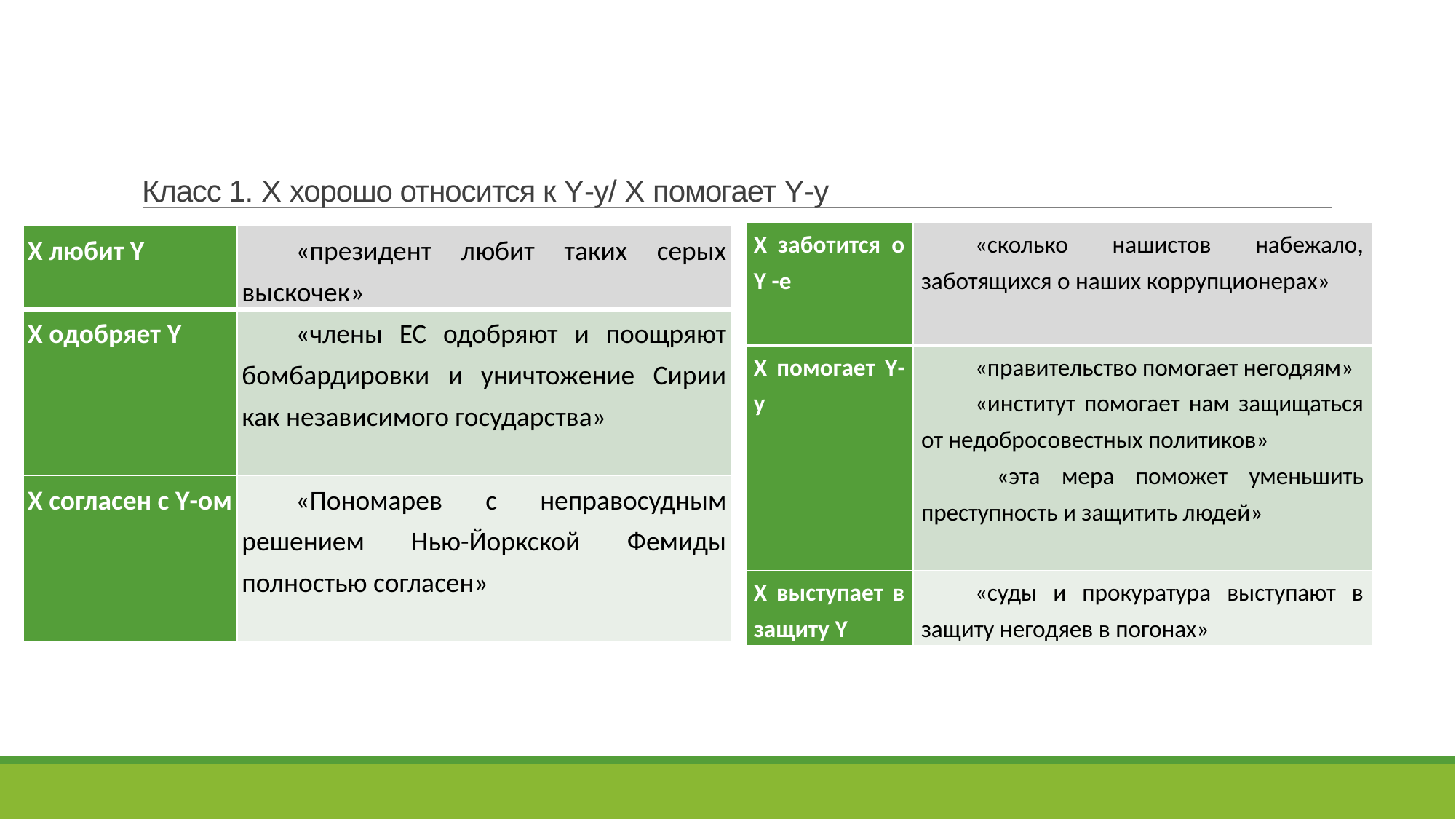

# Класс 1. X хорошо относится к Y-у/ X помогает Y-у
| X заботится о Y -е | «сколько нашистов набежало, заботящихся о наших коррупционерах» |
| --- | --- |
| X помогает Y-у | «правительство помогает негодяям» «институт помогает нам защищаться от недобросовестных политиков» «эта мера поможет уменьшить преступность и защитить людей» |
| X выступает в защиту Y | «суды и прокуратура выступают в защиту негодяев в погонах» |
| X любит Y | «президент любит таких серых выскочек» |
| --- | --- |
| X одобряет Y | «члены ЕС одобряют и поощряют бомбардировки и уничтожение Сирии как независимого государства» |
| X согласен с Y-ом | «Пономарев с неправосудным решением Нью-Йоркской Фемиды полностью согласен» |